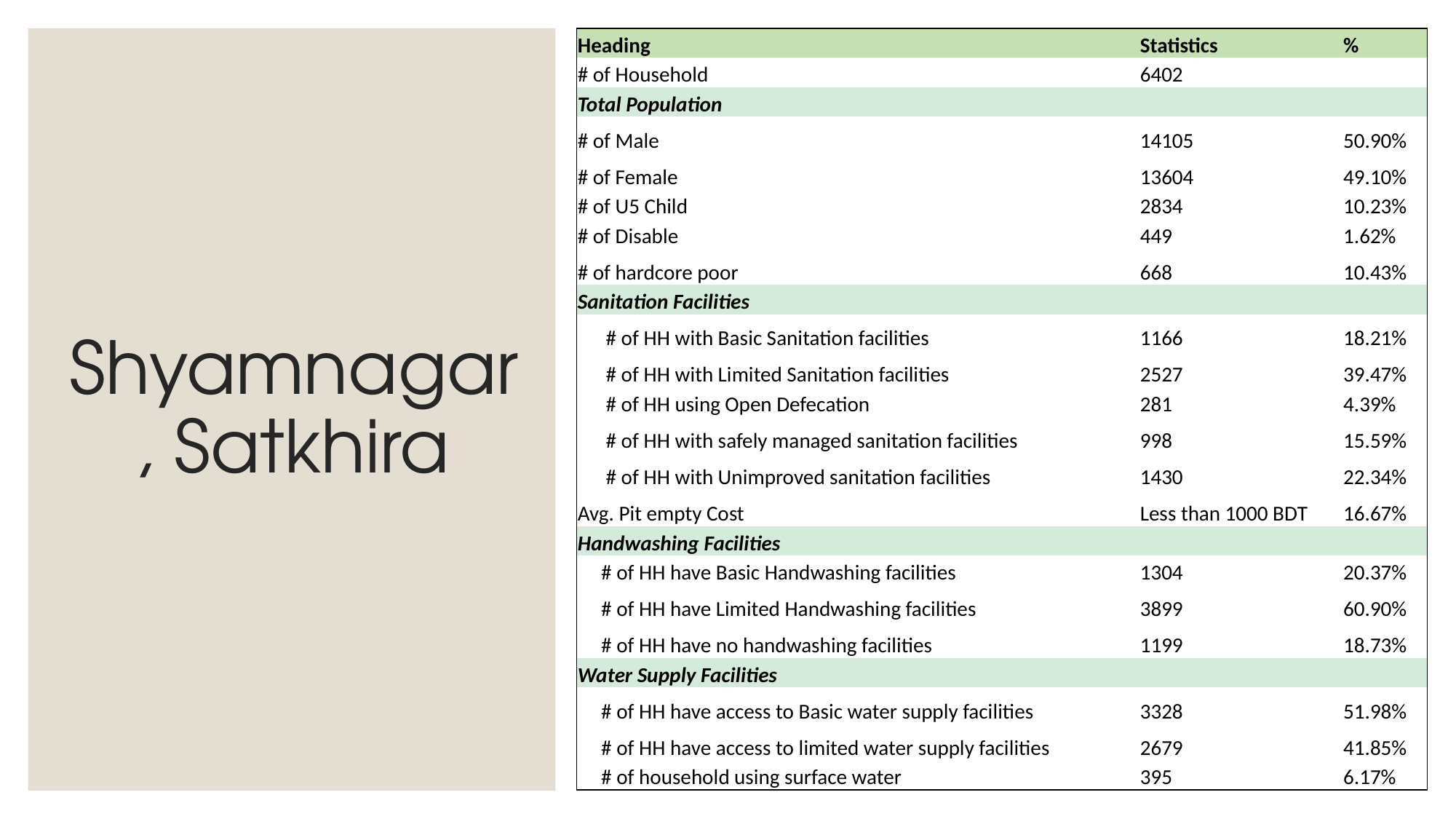

| Heading | Statistics | % |
| --- | --- | --- |
| # of Household | 6402 |  |
| Total Population |  |  |
| # of Male | 14105 | 50.90% |
| # of Female | 13604 | 49.10% |
| # of U5 Child | 2834 | 10.23% |
| # of Disable | 449 | 1.62% |
| # of hardcore poor | 668 | 10.43% |
| Sanitation Facilities |  |  |
| # of HH with Basic Sanitation facilities | 1166 | 18.21% |
| # of HH with Limited Sanitation facilities | 2527 | 39.47% |
| # of HH using Open Defecation | 281 | 4.39% |
| # of HH with safely managed sanitation facilities | 998 | 15.59% |
| # of HH with Unimproved sanitation facilities | 1430 | 22.34% |
| Avg. Pit empty Cost | Less than 1000 BDT | 16.67% |
| Handwashing Facilities |  |  |
| # of HH have Basic Handwashing facilities | 1304 | 20.37% |
| # of HH have Limited Handwashing facilities | 3899 | 60.90% |
| # of HH have no handwashing facilities | 1199 | 18.73% |
| Water Supply Facilities |  |  |
| # of HH have access to Basic water supply facilities | 3328 | 51.98% |
| # of HH have access to limited water supply facilities | 2679 | 41.85% |
| # of household using surface water | 395 | 6.17% |
# Shyamnagar, Satkhira